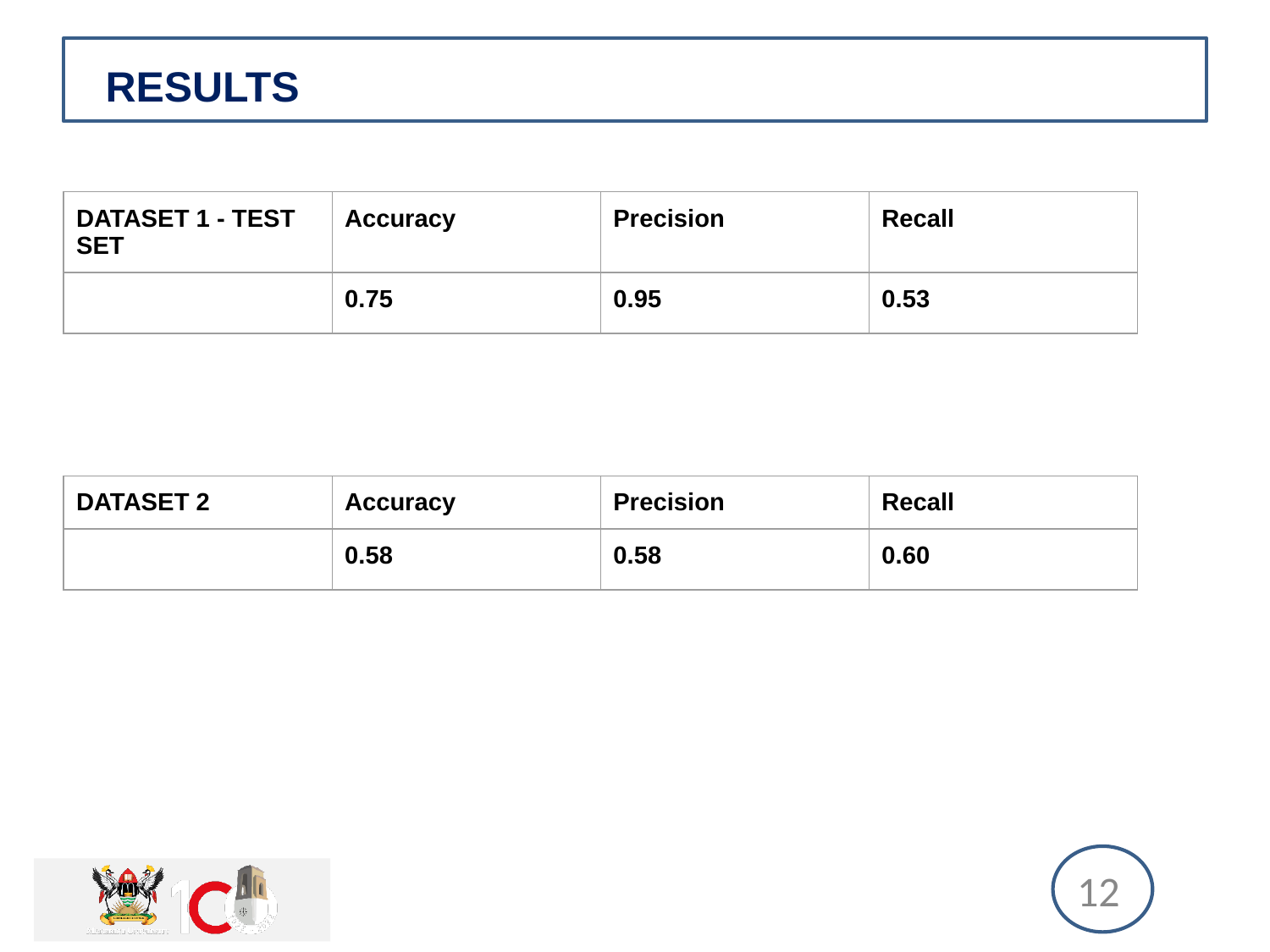

# RESULTS

| DATASET 1 - TEST SET | Accuracy | Precision | Recall |
| --- | --- | --- | --- |
|  | 0.75 | 0.95 | 0.53 |
| DATASET 2 | Accuracy | Precision | Recall |
| --- | --- | --- | --- |
|  | 0.58 | 0.58 | 0.60 |